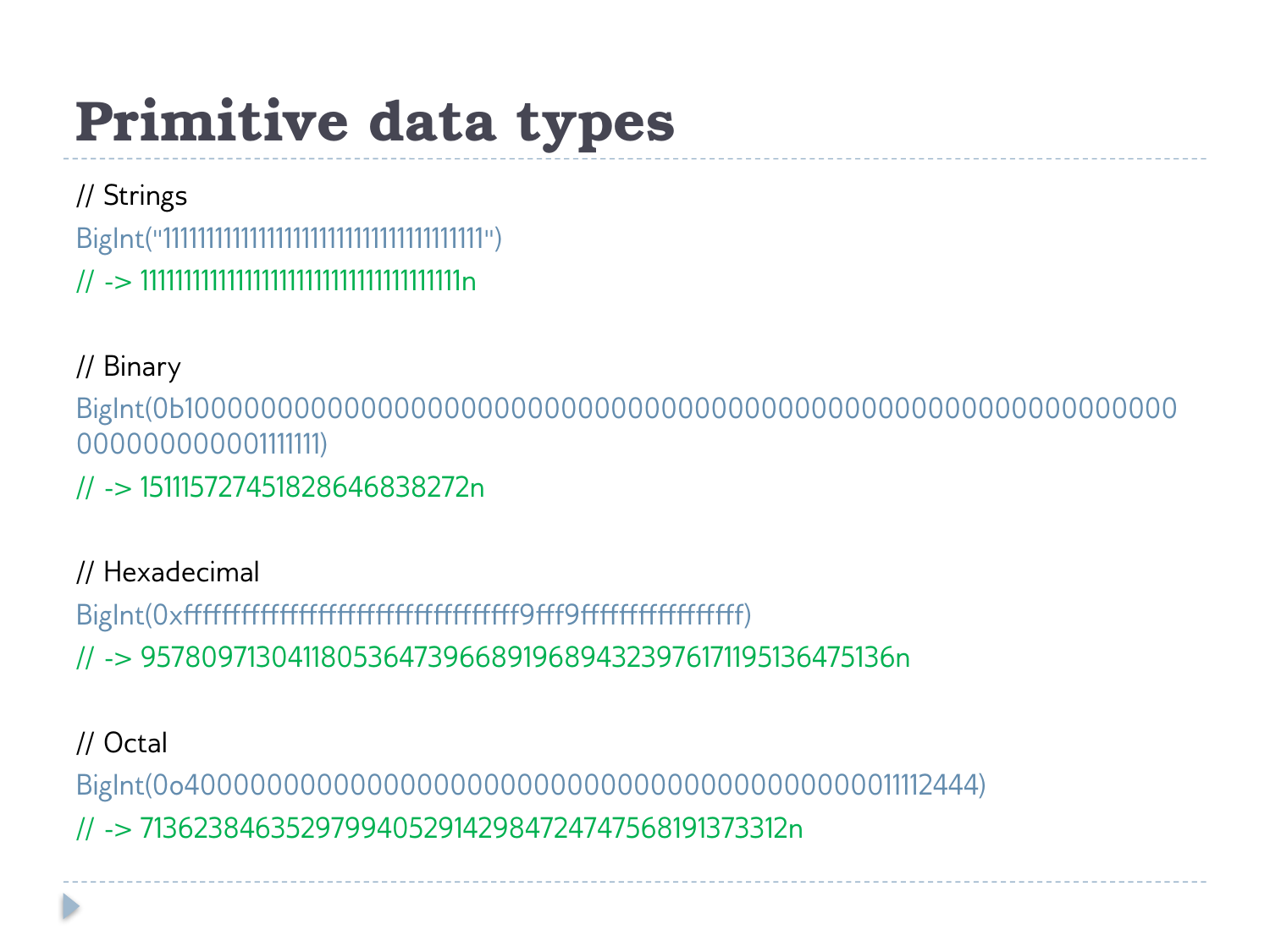

# Primitive data types
// Strings
BigInt("1111111111111111111111111111111111111")
// -> 1111111111111111111111111111111111111n

// Binary
BigInt(0b100000000000000000000000000000000000000000000000000000000000000000000001111111)
// -> 151115727451828646838272n

// Hexadecimal
BigInt(0xfffffffffffffffffffffffffffffffffff9fff9fffffffffffffffff)
// -> 95780971304118053647396689196894323976171195136475136n

// Octal
BigInt(0o40000000000000000000000000000000000000000011112444)
// -> 713623846352979940529142984724747568191373312n